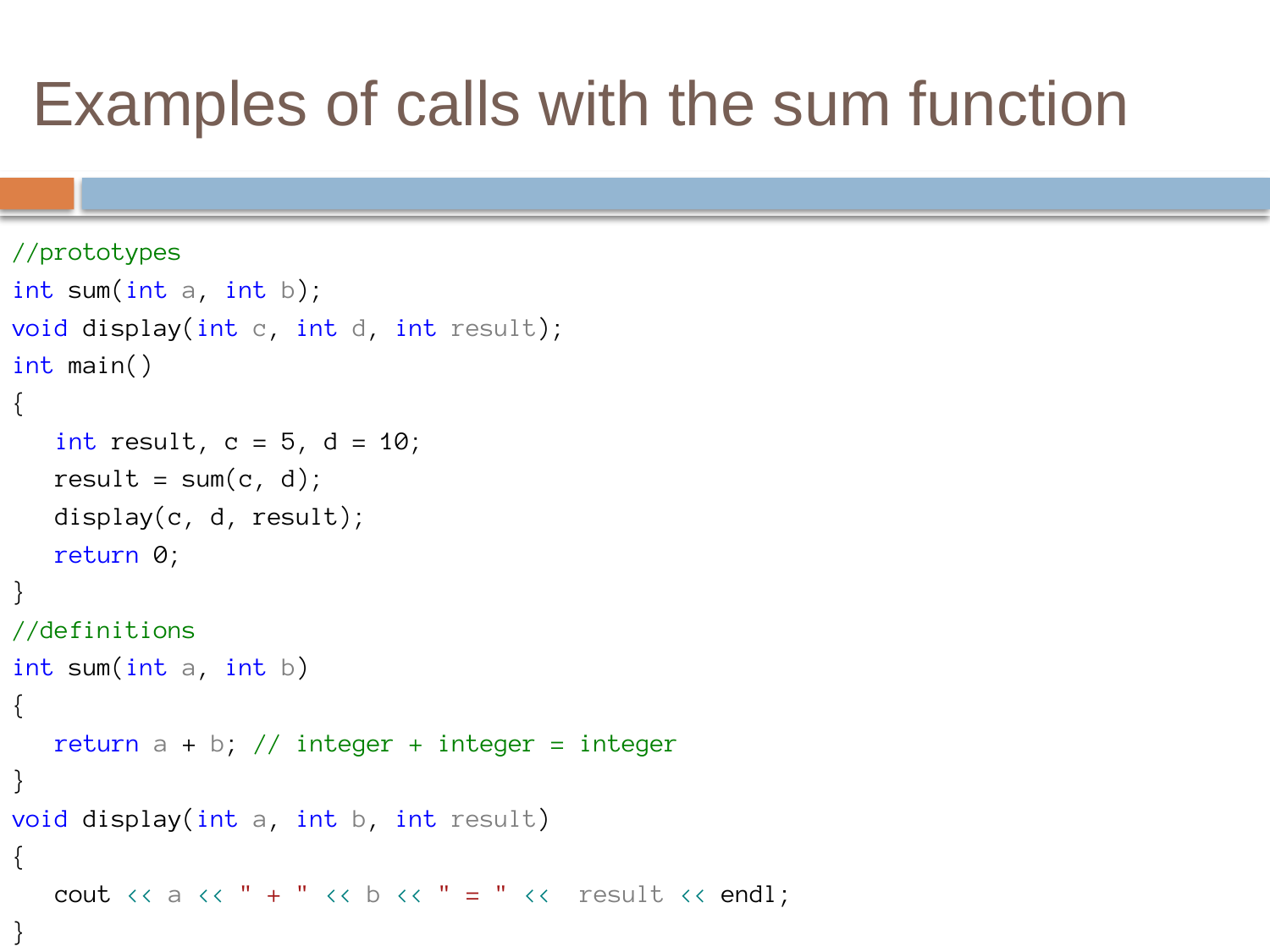

# Examples of calls with the sum function
//prototypes
int sum(int a, int b);
void display(int c, int d, int result);
int main()
{
	int result, c = 5, d = 10;
	result = sum(c, d);
	display(c, d, result);
	return 0;
}
//definitions
int sum(int a, int b)
{
	return a + b; // integer + integer = integer
}
void display(int a, int b, int result)
{
	cout << a << " + " << b << " = " <<  result << endl;
}